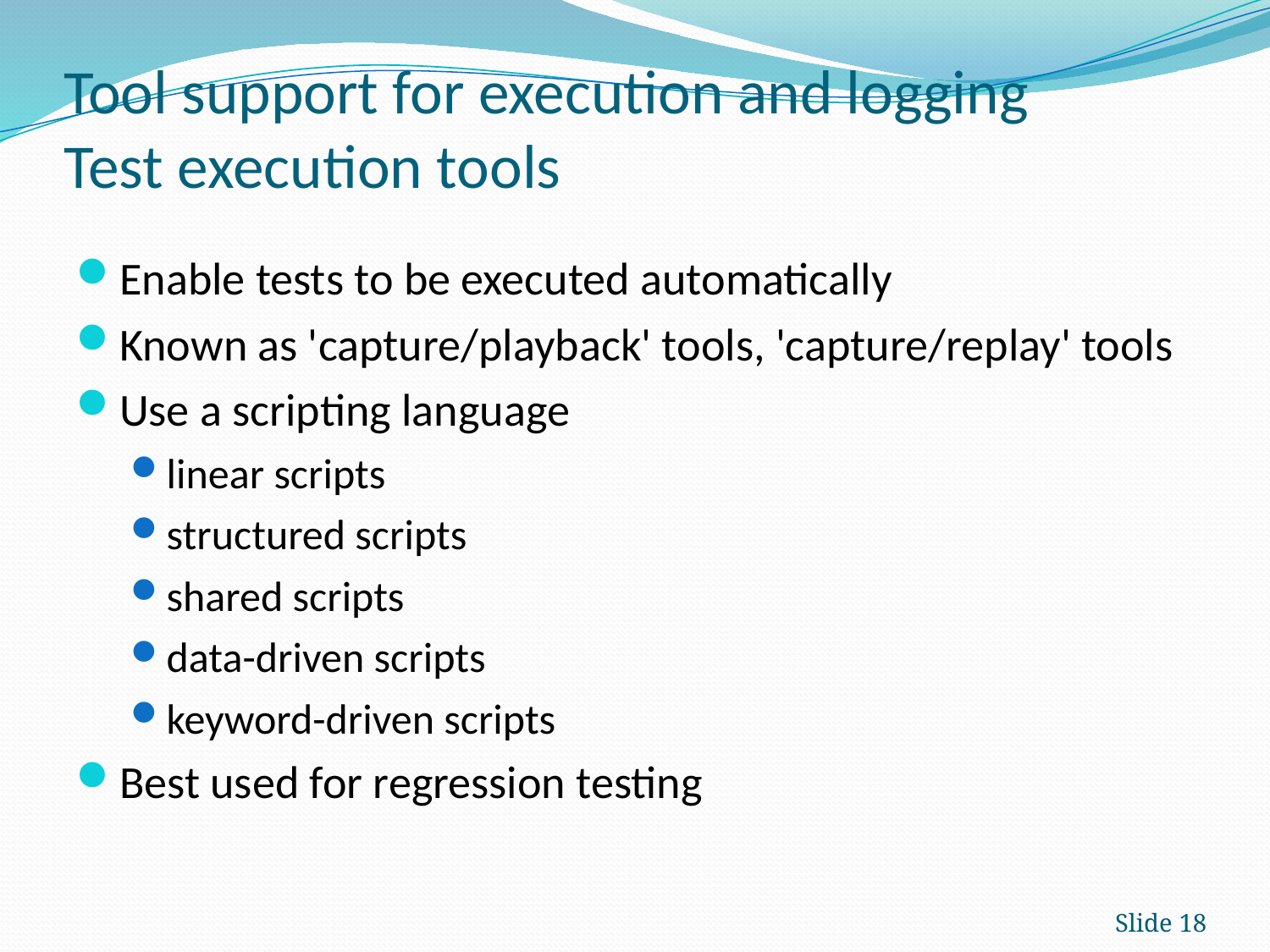

# Tool support for execution and logging Test execution tools
Enable tests to be executed automatically
Known as 'capture/playback' tools, 'capture/replay' tools
Use a scripting language
linear scripts
structured scripts
shared scripts
data-driven scripts
keyword-driven scripts
Best used for regression testing
Slide 18